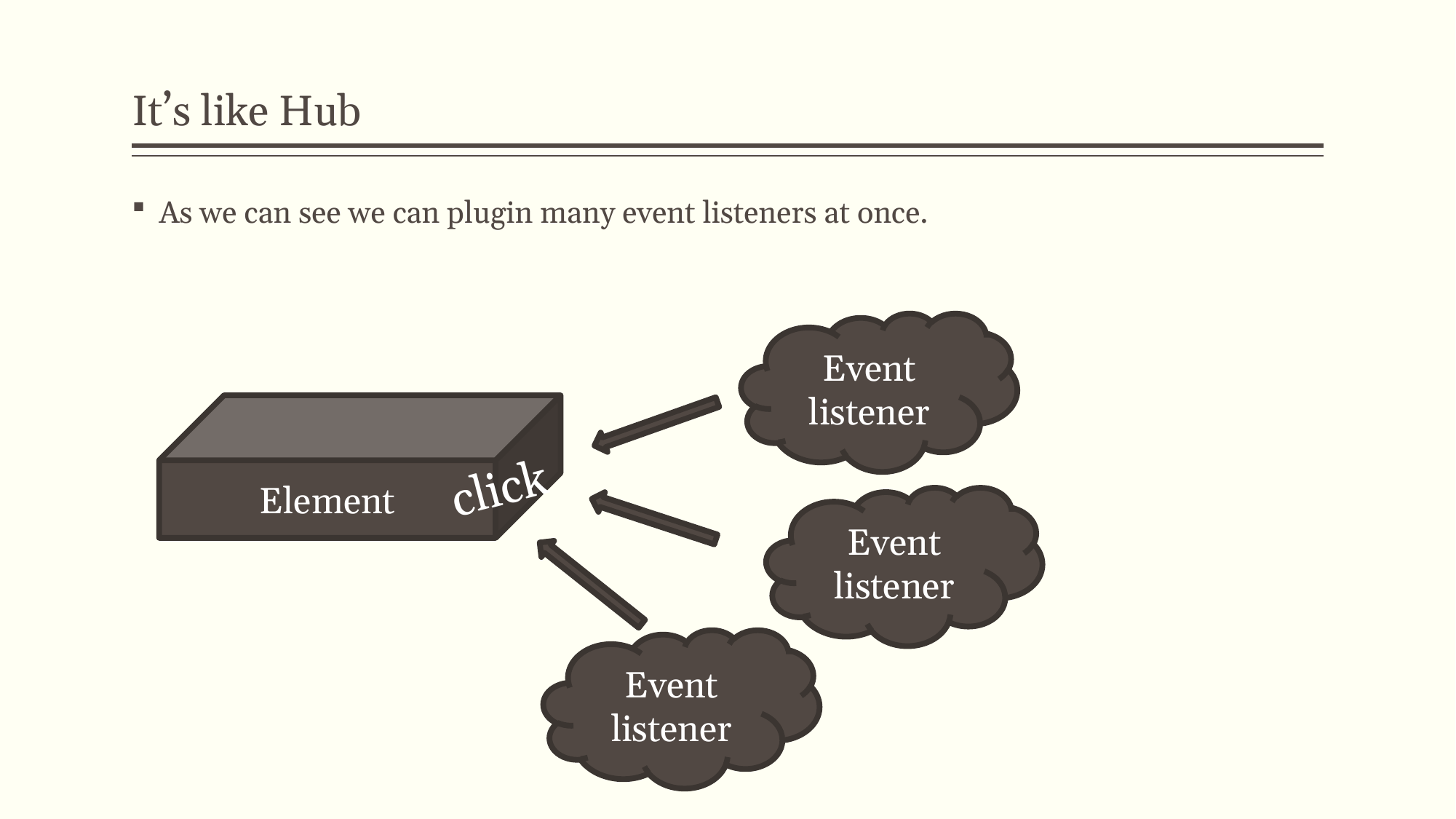

# It’s like Hub
As we can see we can plugin many event listeners at once.
Event listener
Element

click
Event listener

Event listener